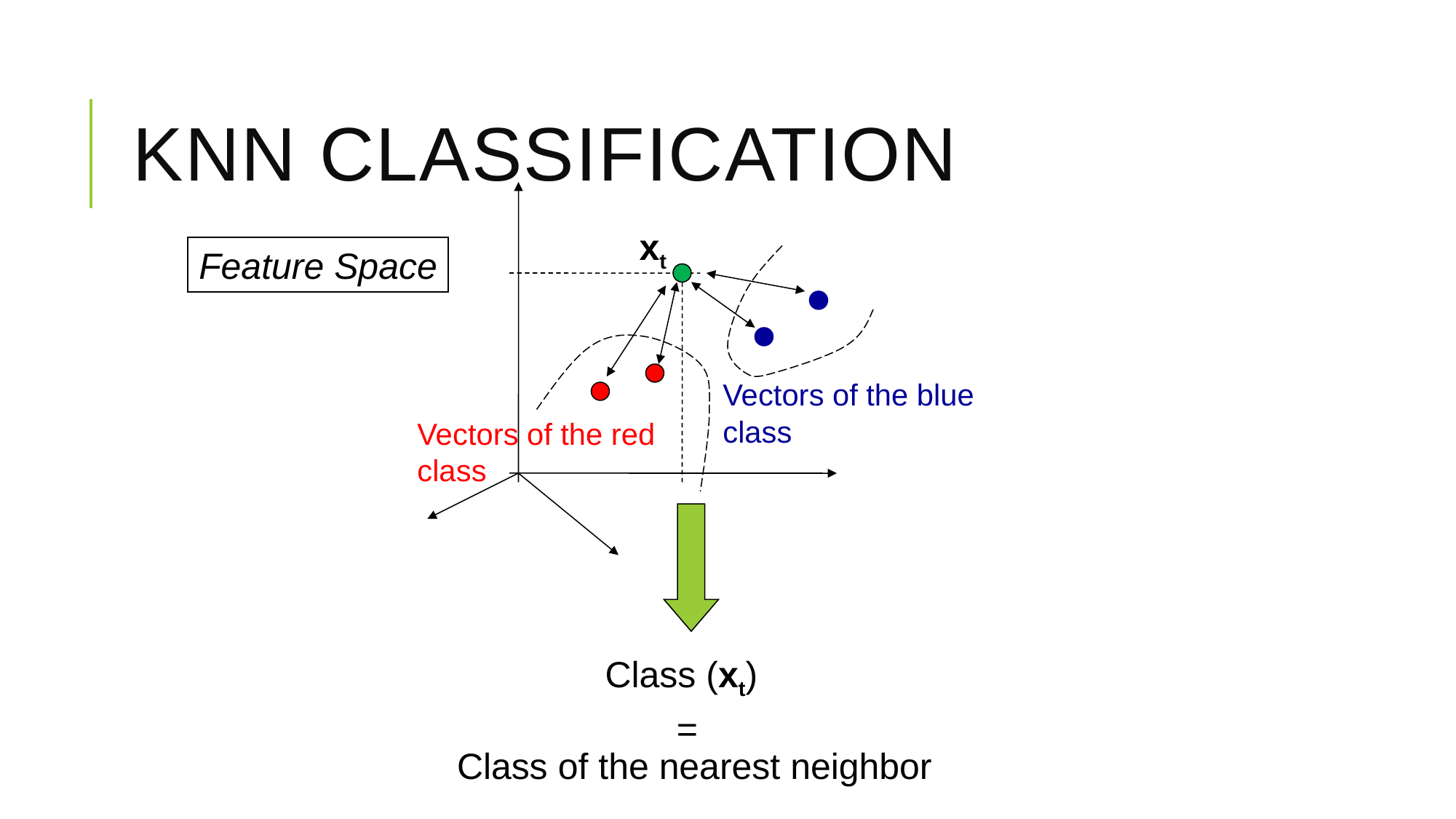

# knn classification

xt
Feature Space

Vectors of the blue
class

Vectors of the red
class

Class (xt)
=
Class of the nearest neighbor
22